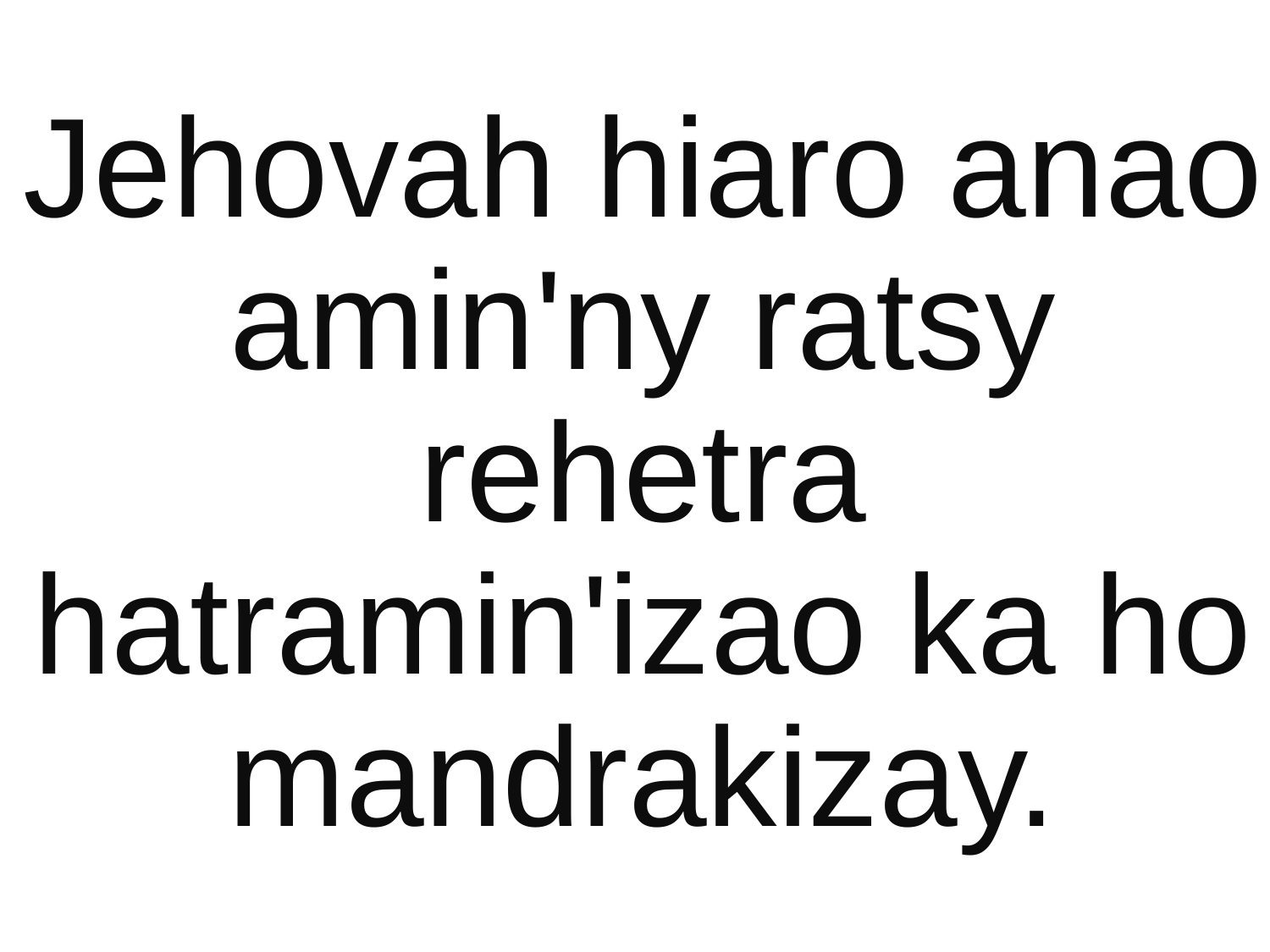

Jehovah hiaro anao amin'ny ratsy rehetra hatramin'izao ka ho mandrakizay.